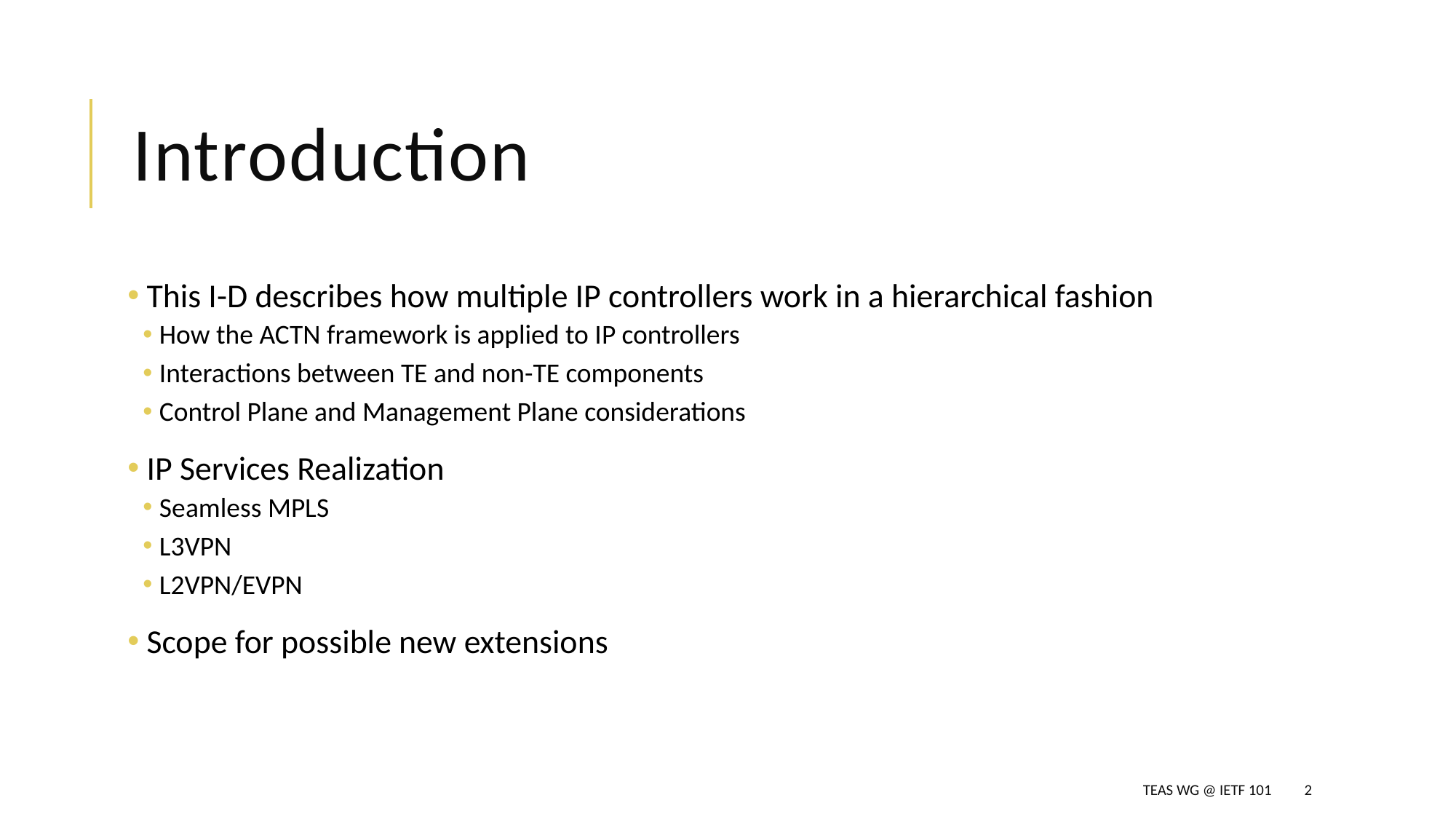

# Introduction
 This I-D describes how multiple IP controllers work in a hierarchical fashion
How the ACTN framework is applied to IP controllers
Interactions between TE and non-TE components
Control Plane and Management Plane considerations
 IP Services Realization
Seamless MPLS
L3VPN
L2VPN/EVPN
 Scope for possible new extensions

TEAS WG @ IETF 101
2